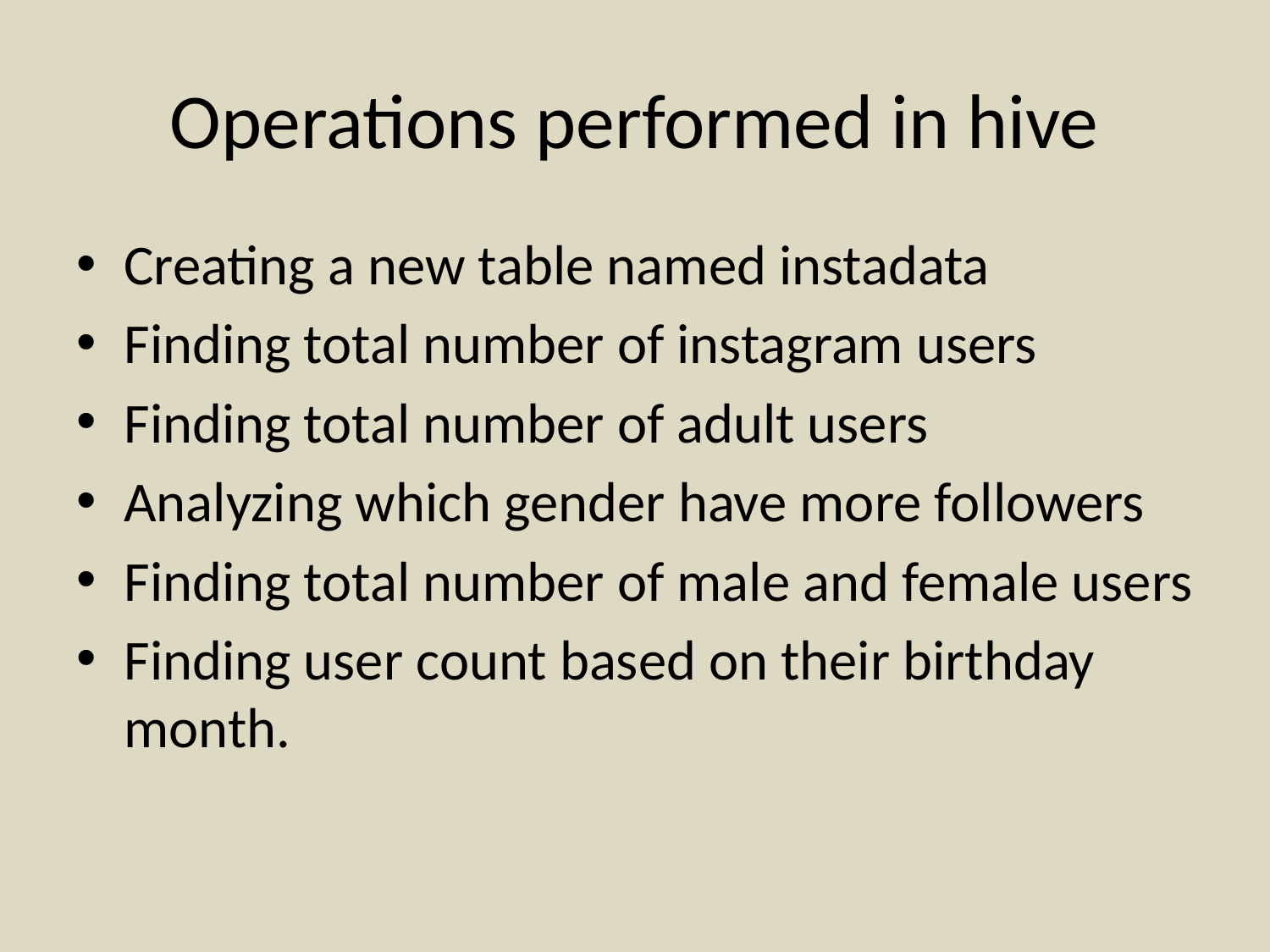

# Operations performed in hive
Creating a new table named instadata
Finding total number of instagram users
Finding total number of adult users
Analyzing which gender have more followers
Finding total number of male and female users
Finding user count based on their birthday month.